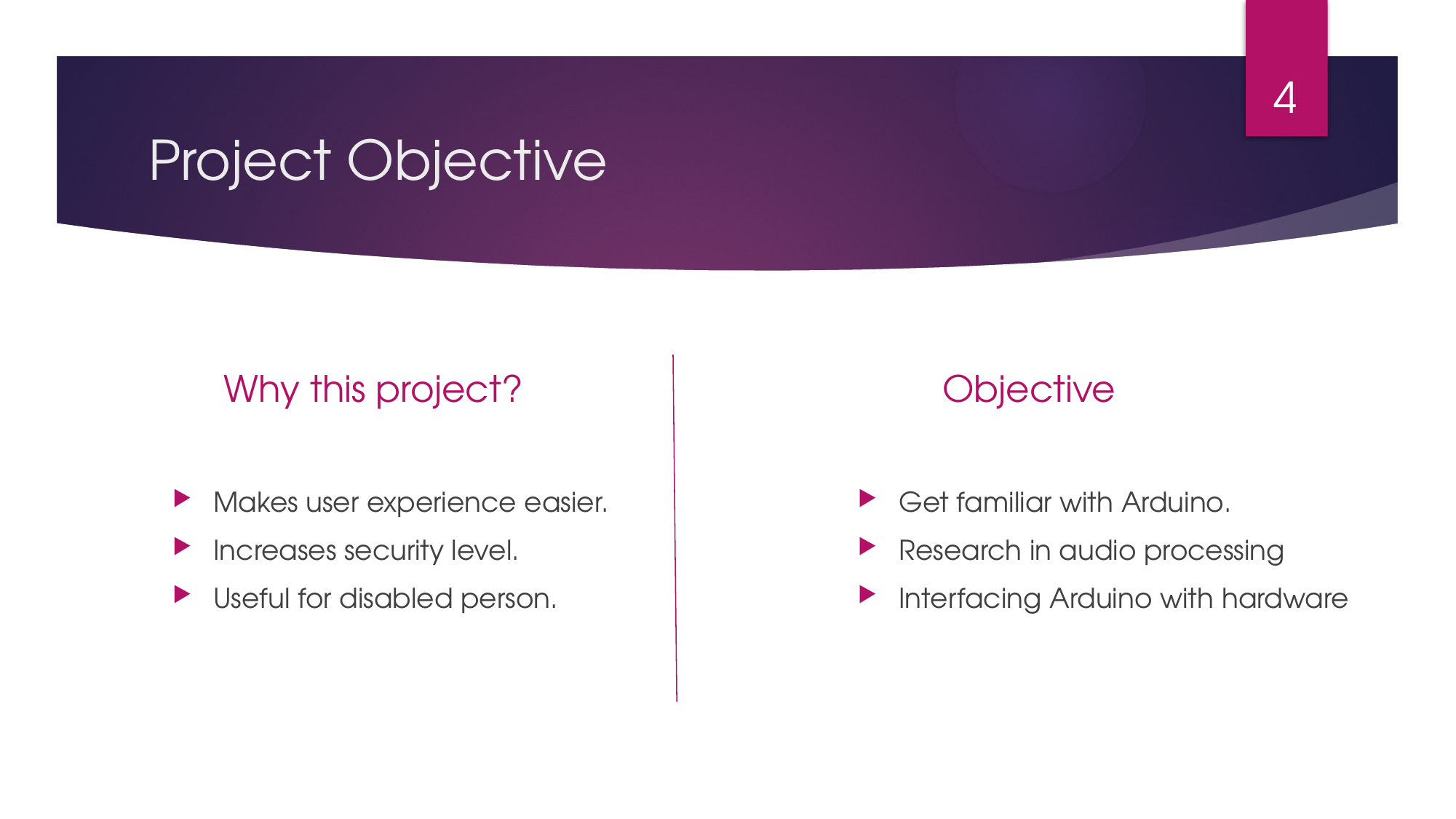

4
# Project Objective
Why this project?
Objective
Makes user experience easier.
Increases security level.
Useful for disabled person.
Get familiar with Arduino.
Research in audio processing
Interfacing Arduino with hardware